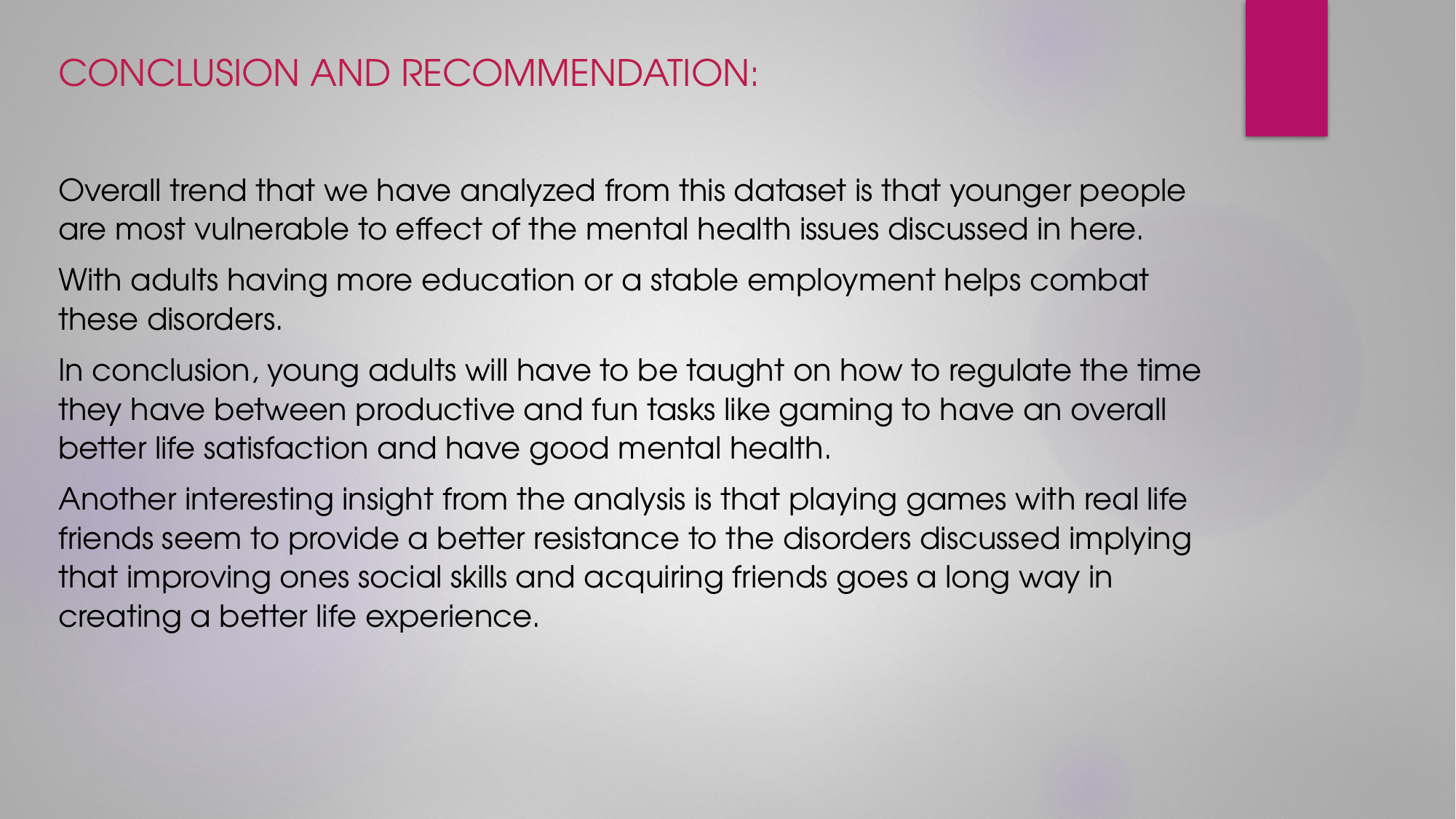

CONCLUSION AND RECOMMENDATION:

Overall trend that we have analyzed from this dataset is that younger people are most vulnerable to effect of the mental health issues discussed in here.
With adults having more education or a stable employment helps combat these disorders.
In conclusion, young adults will have to be taught on how to regulate the time they have between productive and fun tasks like gaming to have an overall better life satisfaction and have good mental health.
Another interesting insight from the analysis is that playing games with real life friends seem to provide a better resistance to the disorders discussed implying that improving ones social skills and acquiring friends goes a long way in creating a better life experience.